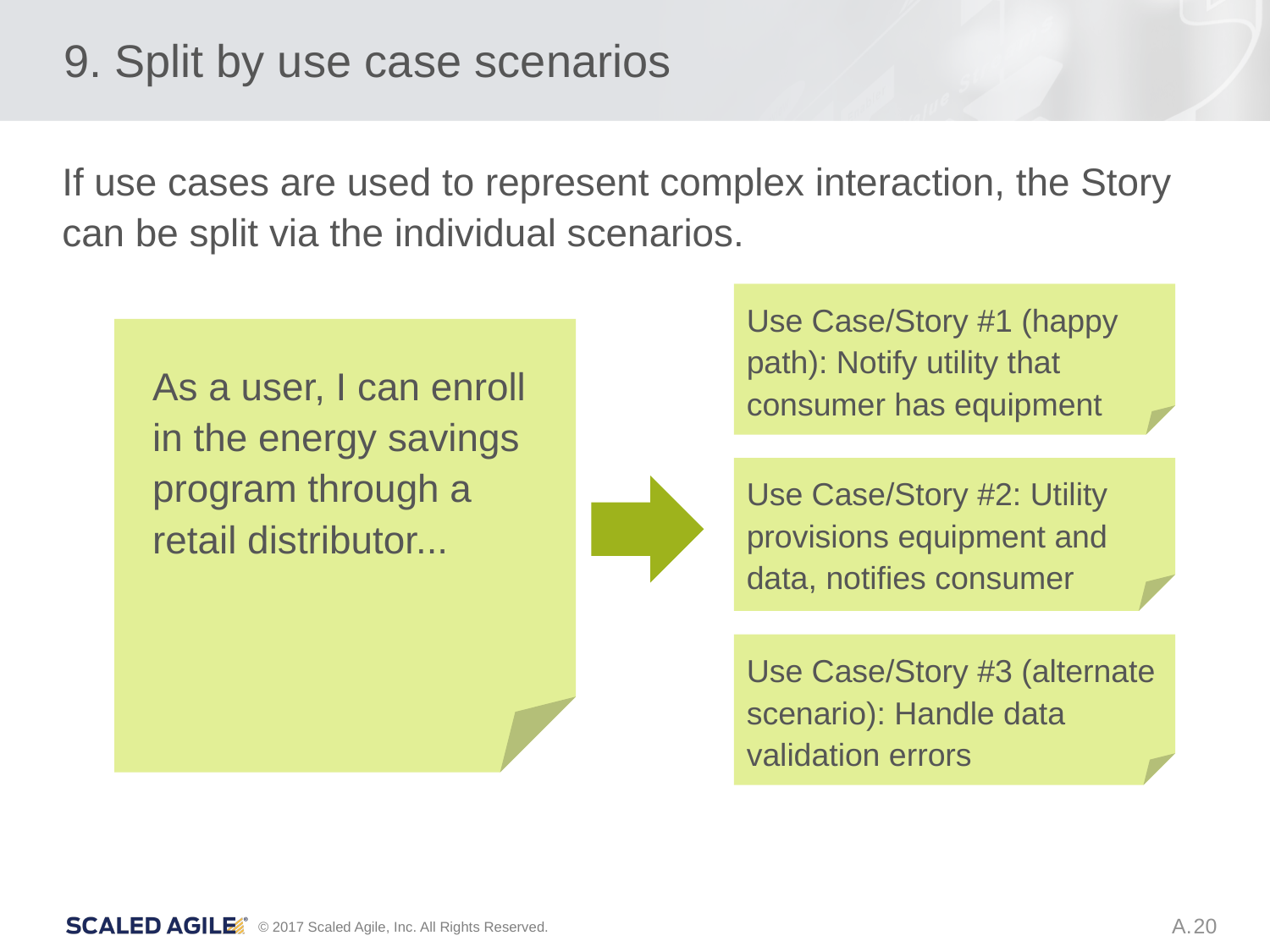

# 9. Split by use case scenarios
If use cases are used to represent complex interaction, the Story can be split via the individual scenarios.
Use Case/Story #1 (happy path): Notify utility that consumer has equipment
As a user, I can enroll in the energy savings program through a retail distributor...
Use Case/Story #2: Utility provisions equipment and data, notifies consumer

Use Case/Story #3 (alternate scenario): Handle data validation errors